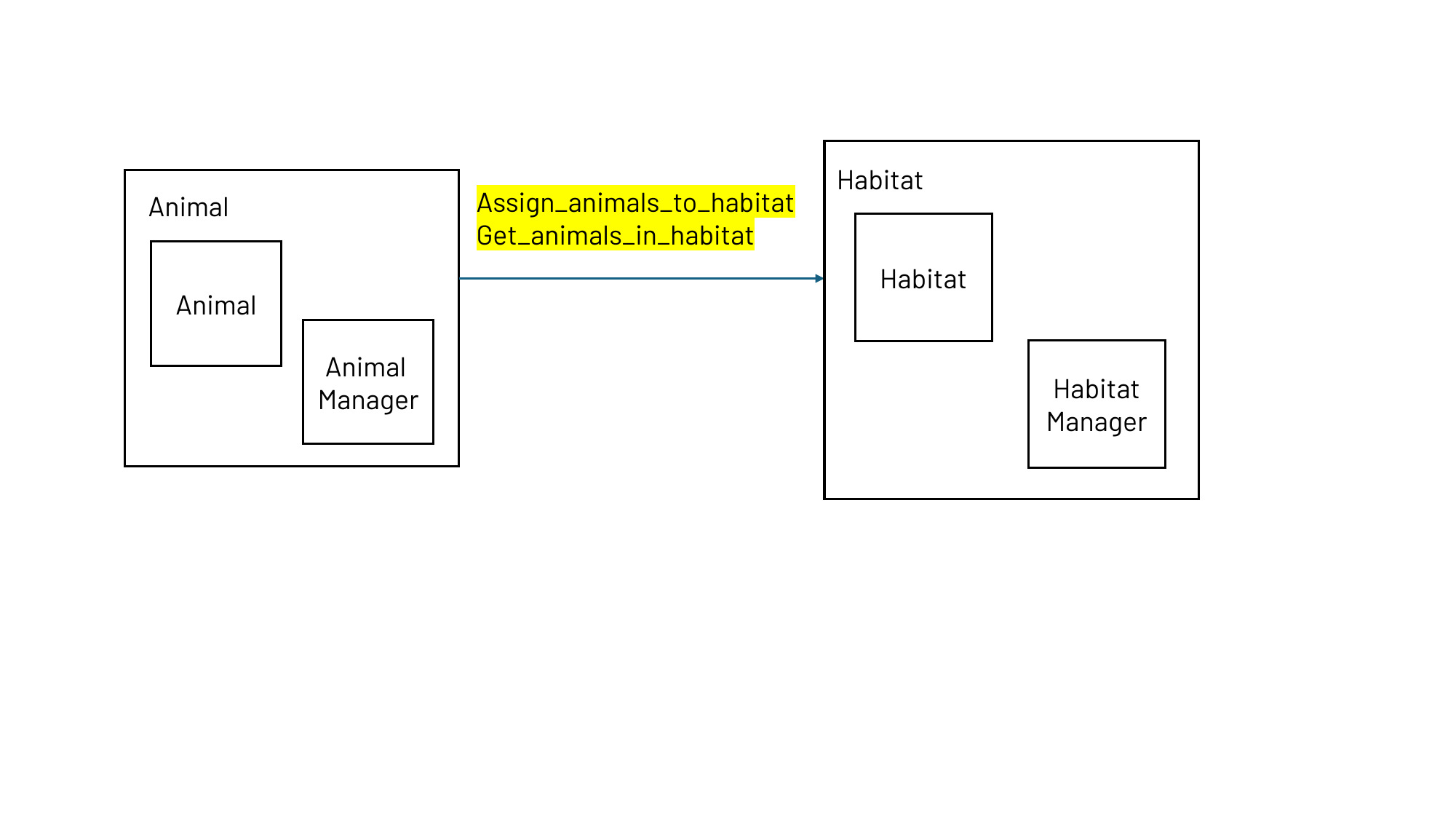

Habitat
Habitat
Habitat Manager

Animal
Animal
Assign_animals_to_habitat
Get_animals_in_habitat
Animal
Manager